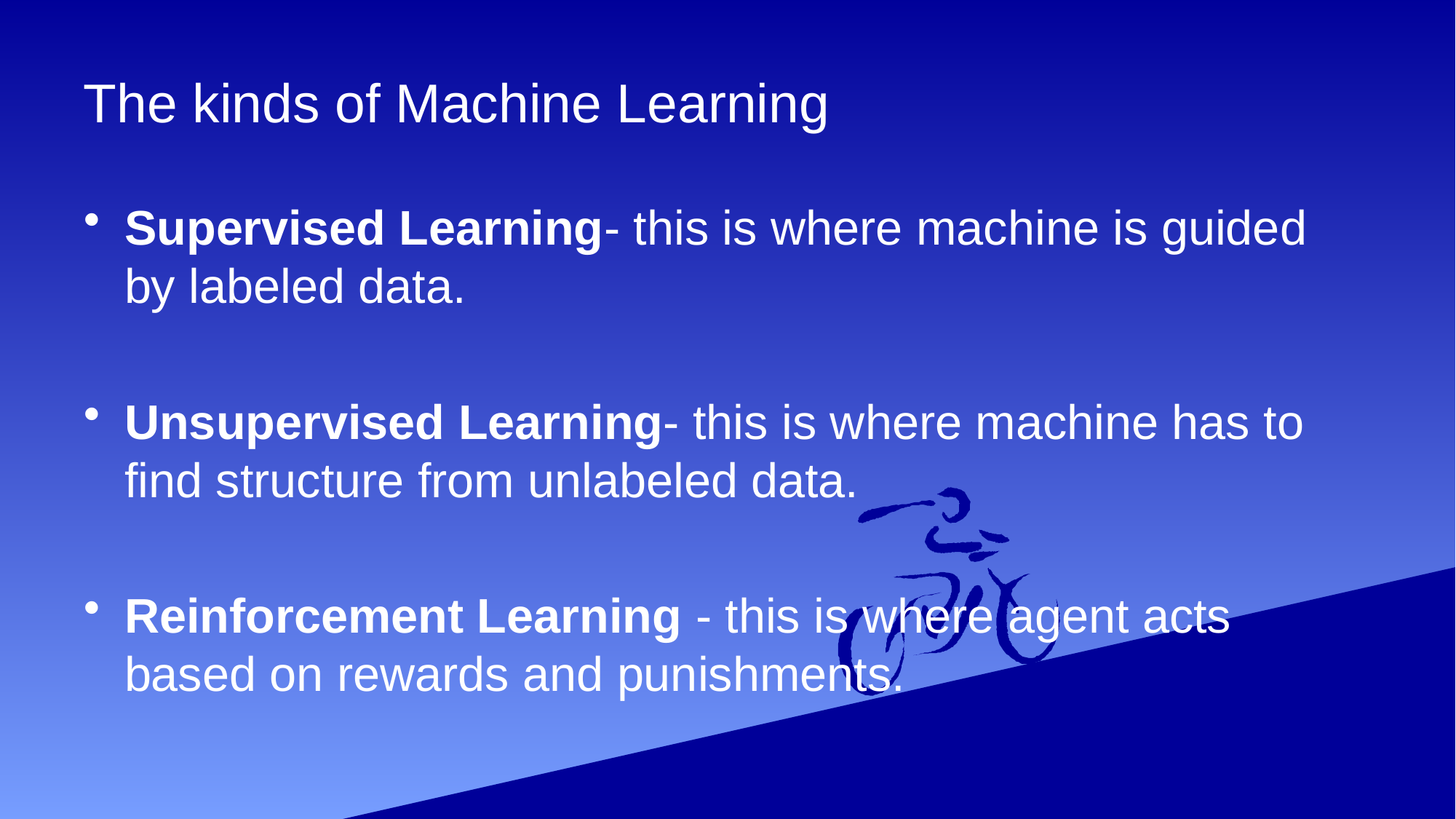

# The kinds of Machine Learning
Supervised Learning- this is where machine is guided by labeled data.

Unsupervised Learning- this is where machine has to find structure from unlabeled data.

Reinforcement Learning - this is where agent acts based on rewards and punishments.